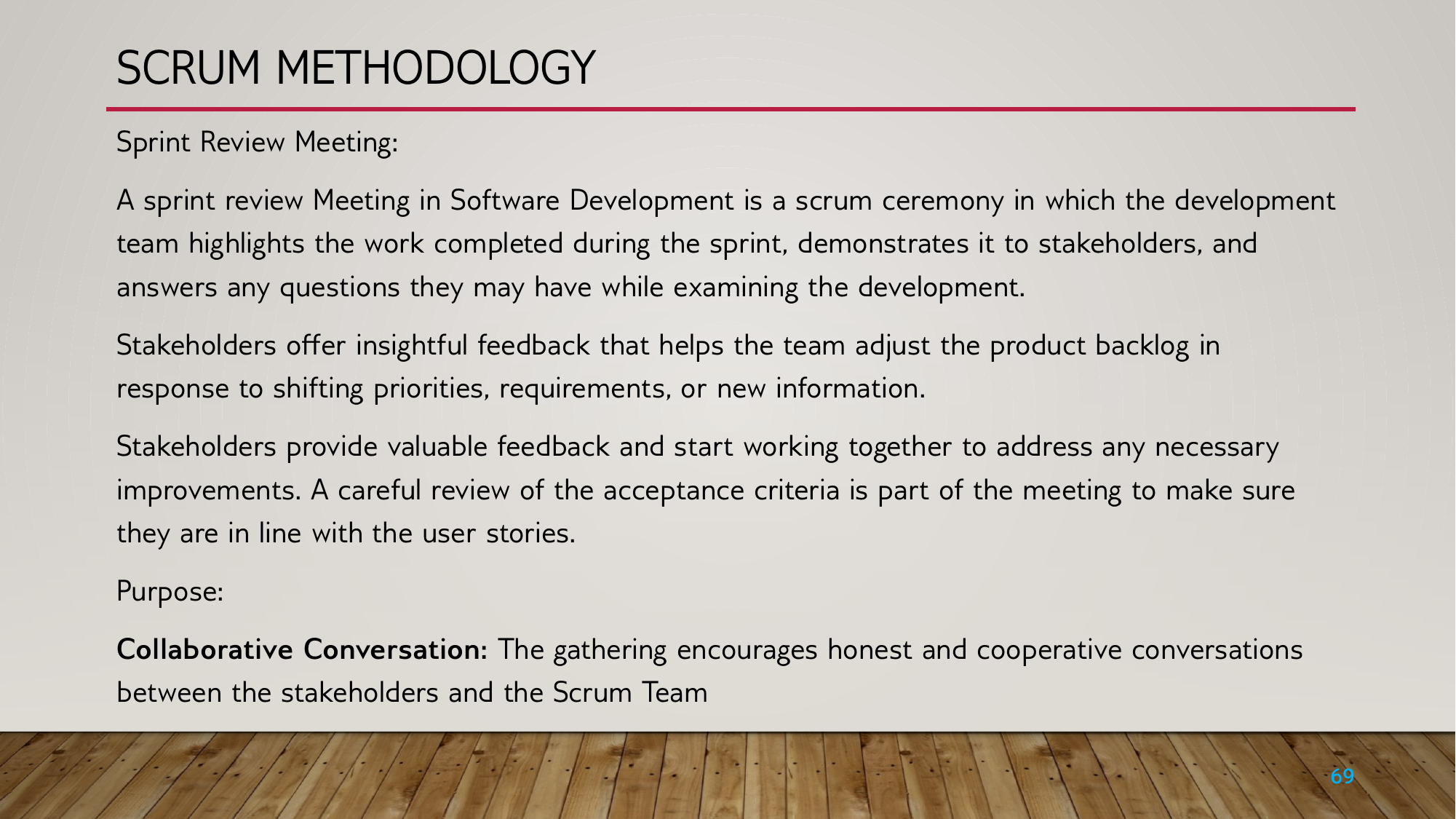

# Scrum Methodology
Sprint Review Meeting:
A sprint review Meeting in Software Development is a scrum ceremony in which the development team highlights the work completed during the sprint, demonstrates it to stakeholders, and answers any questions they may have while examining the development.
Stakeholders offer insightful feedback that helps the team adjust the product backlog in response to shifting priorities, requirements, or new information.
Stakeholders provide valuable feedback and start working together to address any necessary improvements. A careful review of the acceptance criteria is part of the meeting to make sure they are in line with the user stories.
Purpose:
Collaborative Conversation: The gathering encourages honest and cooperative conversations between the stakeholders and the Scrum Team
69